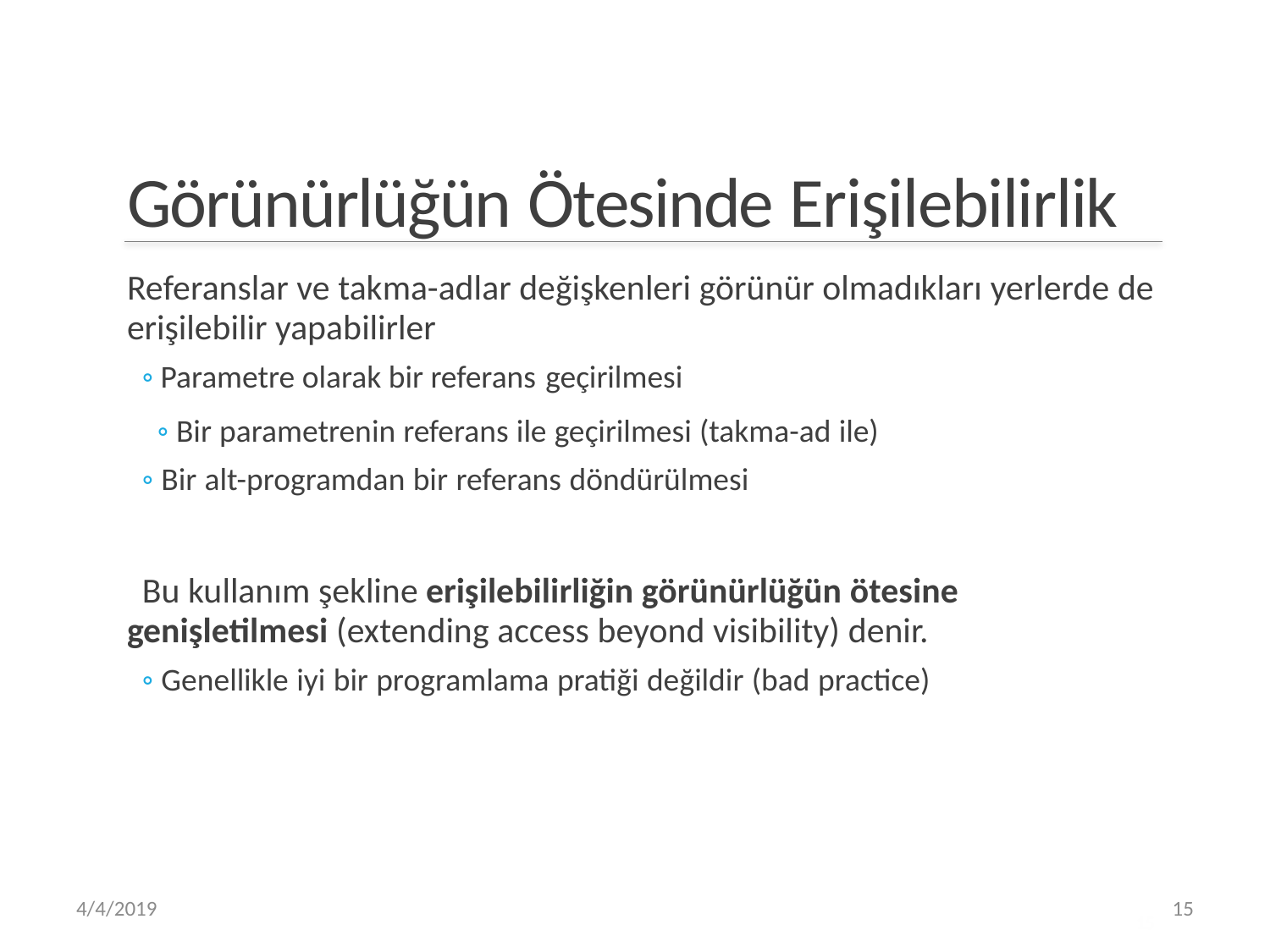

Görünürlüğün Ötesinde Erişilebilirlik

Referanslar ve takma-adlar değişkenleri görünür olmadıkları yerlerde de erişilebilir yapabilirler

◦ Parametre olarak bir referans geçirilmesi
◦ Bir parametrenin referans ile geçirilmesi (takma-ad ile)
◦ Bir alt-programdan bir referans döndürülmesi

Bu kullanım şekline erişilebilirliğin görünürlüğün ötesine genişletilmesi (extending access beyond visibility) denir.

◦ Genellikle iyi bir programlama pratiği değildir (bad practice)

15

4/4/2019
15